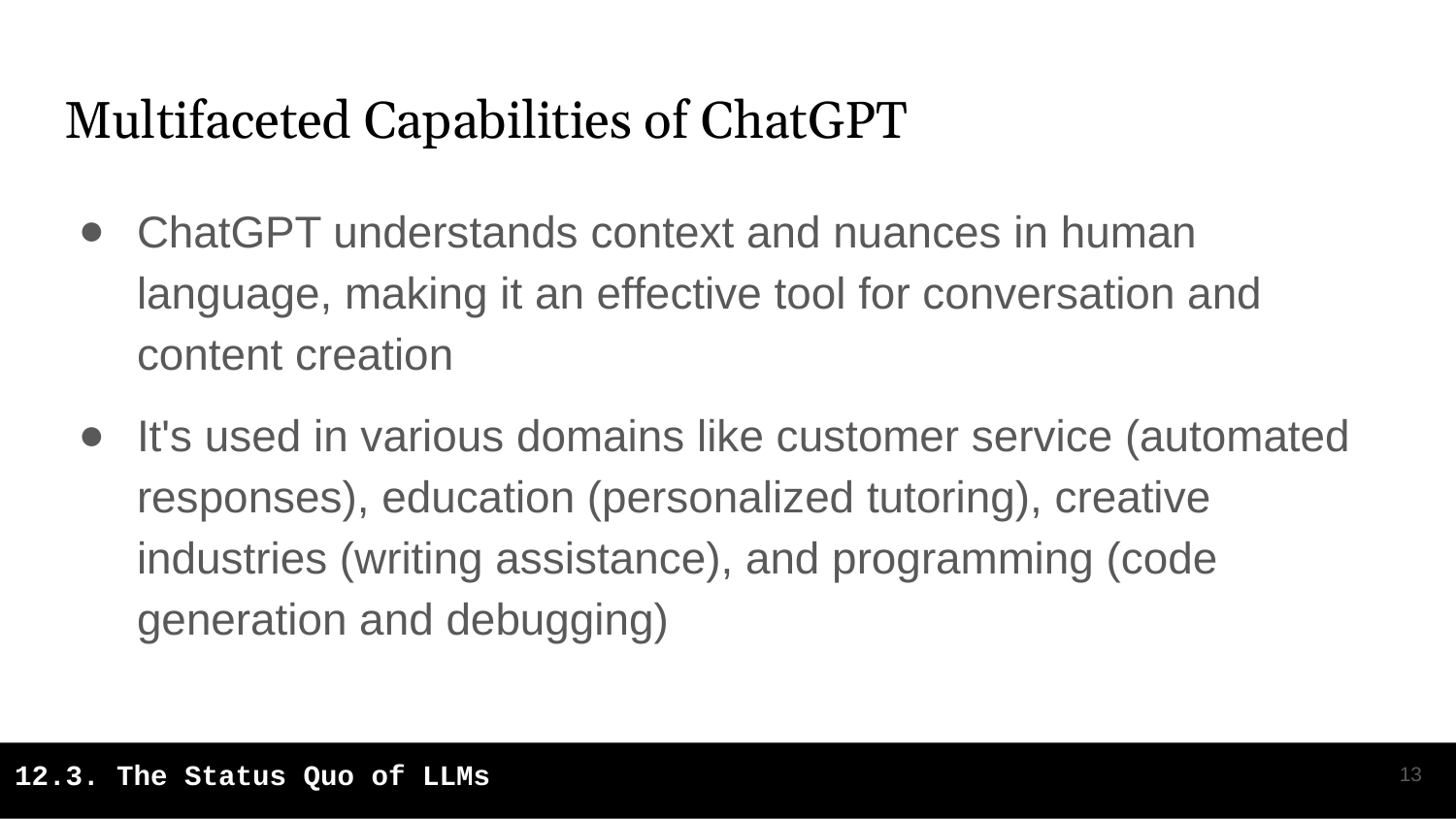

# Multifaceted Capabilities of ChatGPT
ChatGPT understands context and nuances in human language, making it an effective tool for conversation and content creation
It's used in various domains like customer service (automated responses), education (personalized tutoring), creative industries (writing assistance), and programming (code generation and debugging)
13
12.3. The Status Quo of LLMs